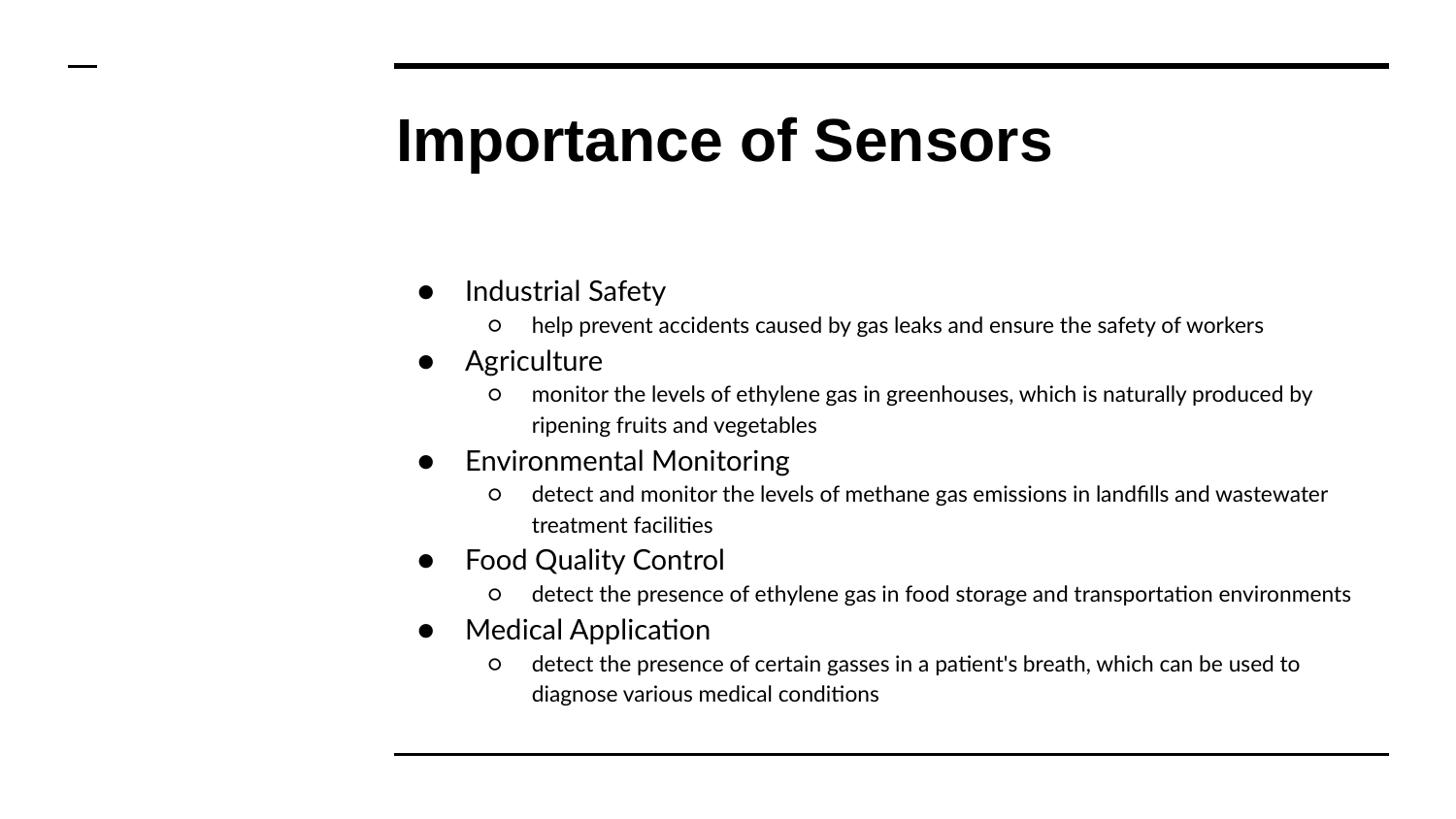

# Importance of Sensors
Industrial Safety
help prevent accidents caused by gas leaks and ensure the safety of workers
Agriculture
monitor the levels of ethylene gas in greenhouses, which is naturally produced by ripening fruits and vegetables
Environmental Monitoring
detect and monitor the levels of methane gas emissions in landfills and wastewater treatment facilities
Food Quality Control
detect the presence of ethylene gas in food storage and transportation environments
Medical Application
detect the presence of certain gasses in a patient's breath, which can be used to diagnose various medical conditions